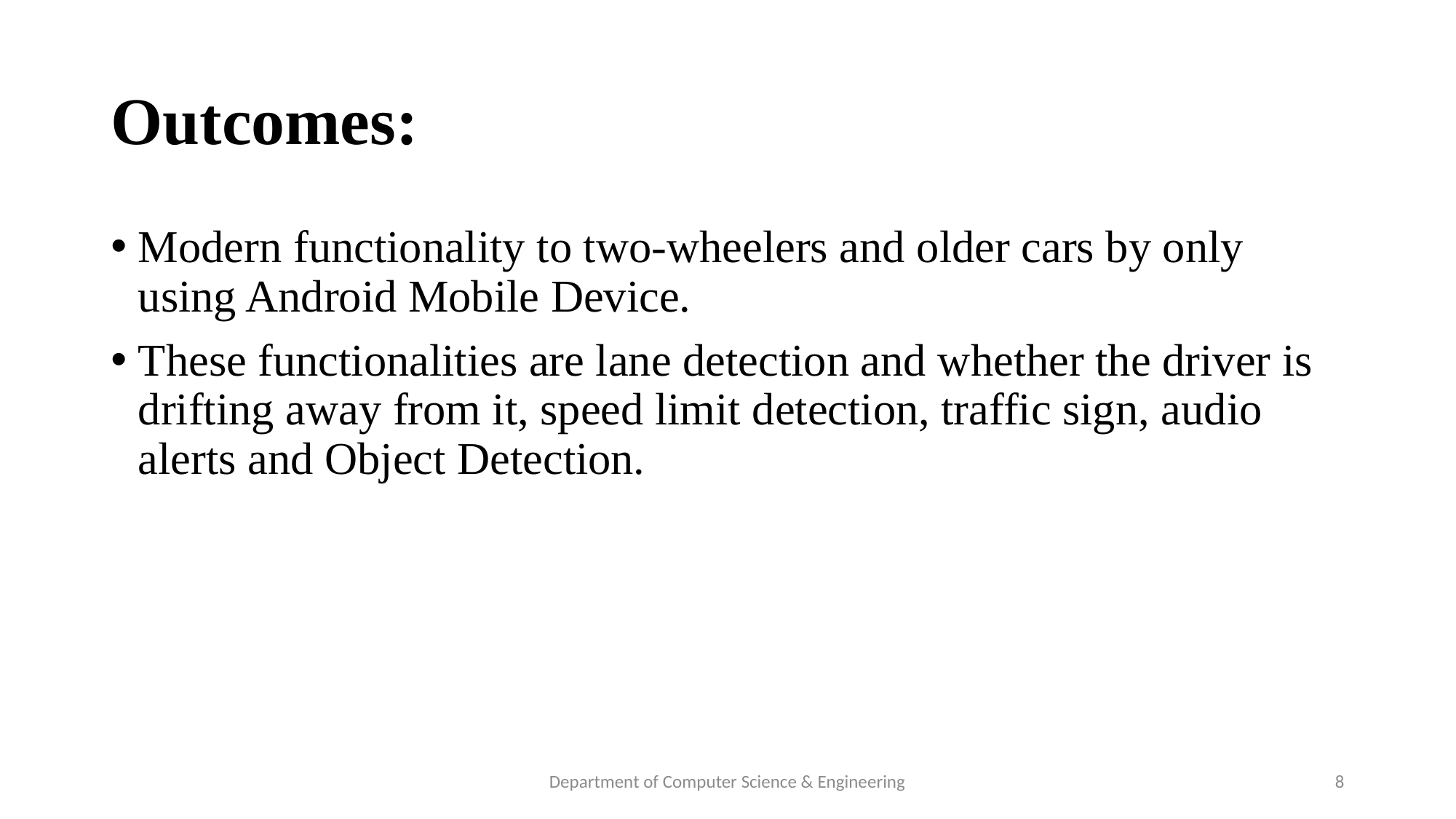

# Outcomes:
Modern functionality to two-wheelers and older cars by only using Android Mobile Device.
These functionalities are lane detection and whether the driver is drifting away from it, speed limit detection, traffic sign, audio alerts and Object Detection.
Department of Computer Science & Engineering
8